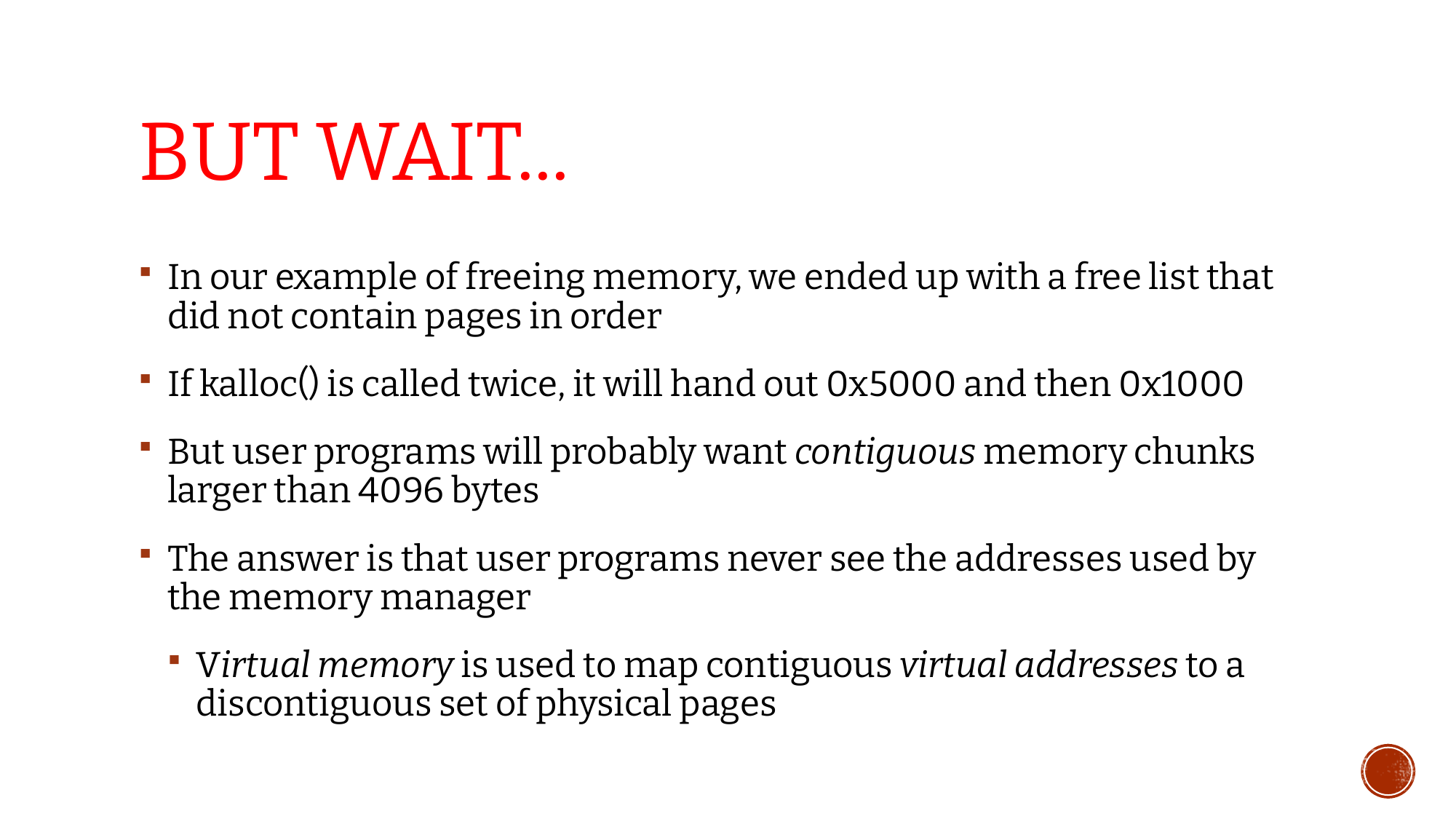

# But Wait...
In our example of freeing memory, we ended up with a free list that did not contain pages in order
If kalloc() is called twice, it will hand out 0x5000 and then 0x1000
But user programs will probably want contiguous memory chunks larger than 4096 bytes
The answer is that user programs never see the addresses used by the memory manager
Virtual memory is used to map contiguous virtual addresses to a discontiguous set of physical pages